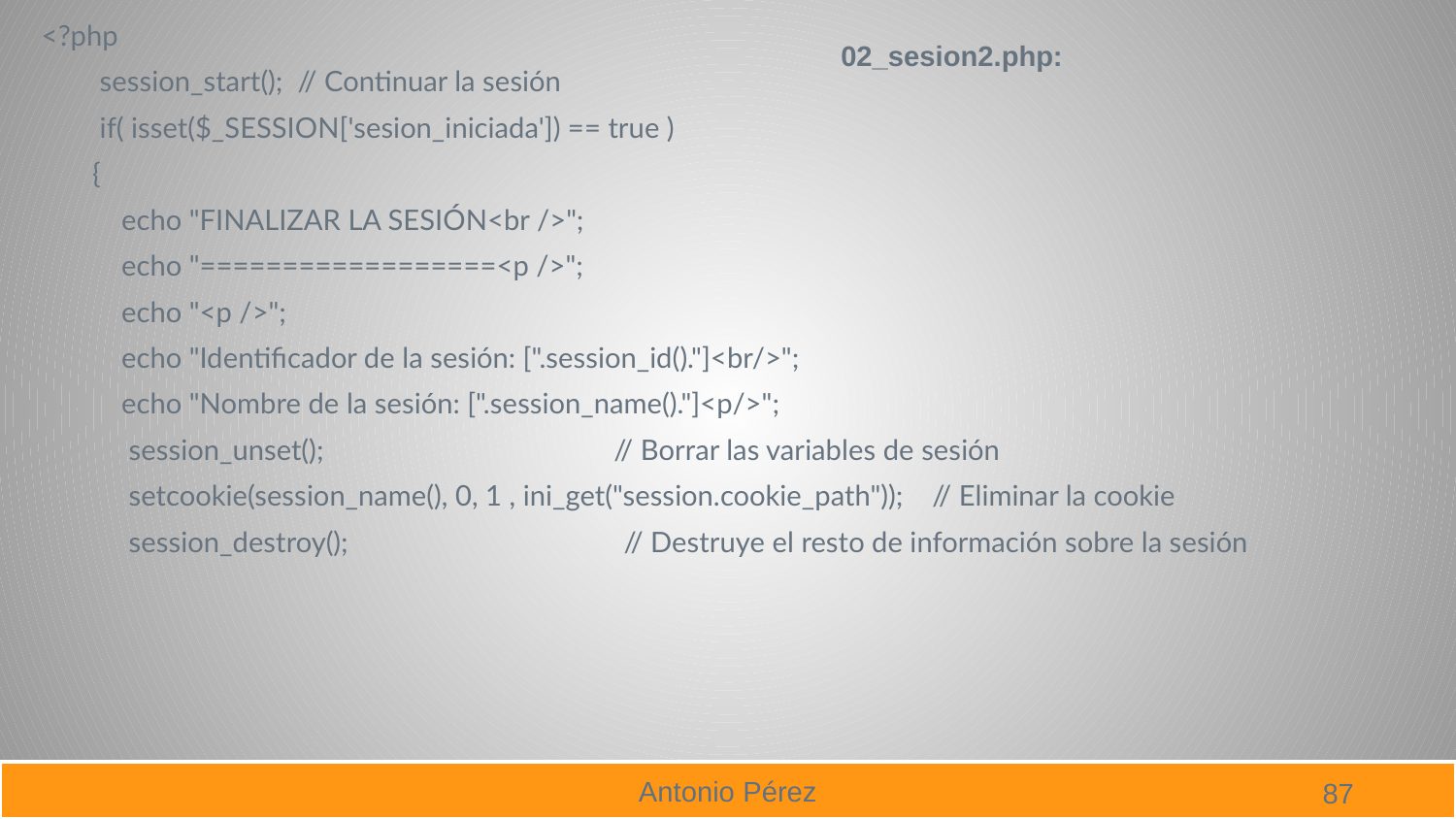

<?php
         session_start();  // Continuar la sesión
         if( isset($_SESSION['sesion_iniciada']) == true )
        {
            echo "FINALIZAR LA SESIÓN<br />";
            echo "==================<p />";
            echo "<p />";
            echo "Identificador de la sesión: [".session_id()."]<br/>";
            echo "Nombre de la sesión: [".session_name()."]<p/>";
             session_unset();                                        // Borrar las variables de sesión
             setcookie(session_name(), 0, 1 , ini_get("session.cookie_path"));    // Eliminar la cookie
             session_destroy();                                      // Destruye el resto de información sobre la sesión

02_sesion2.php:
87